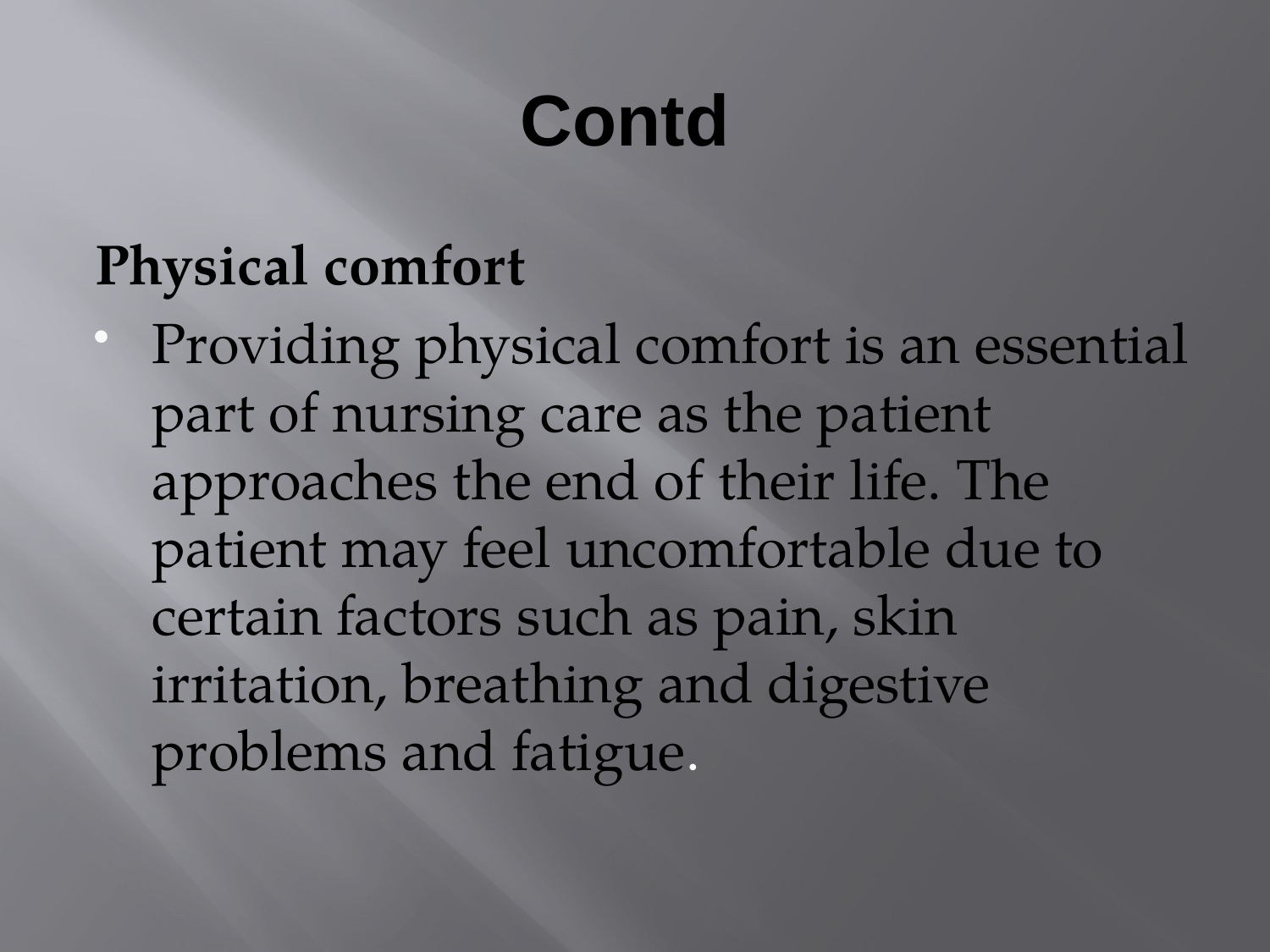

# Contd
Physical comfort
Providing physical comfort is an essential part of nursing care as the patient approaches the end of their life. The patient may feel uncomfortable due to certain factors such as pain, skin irritation, breathing and digestive problems and fatigue.